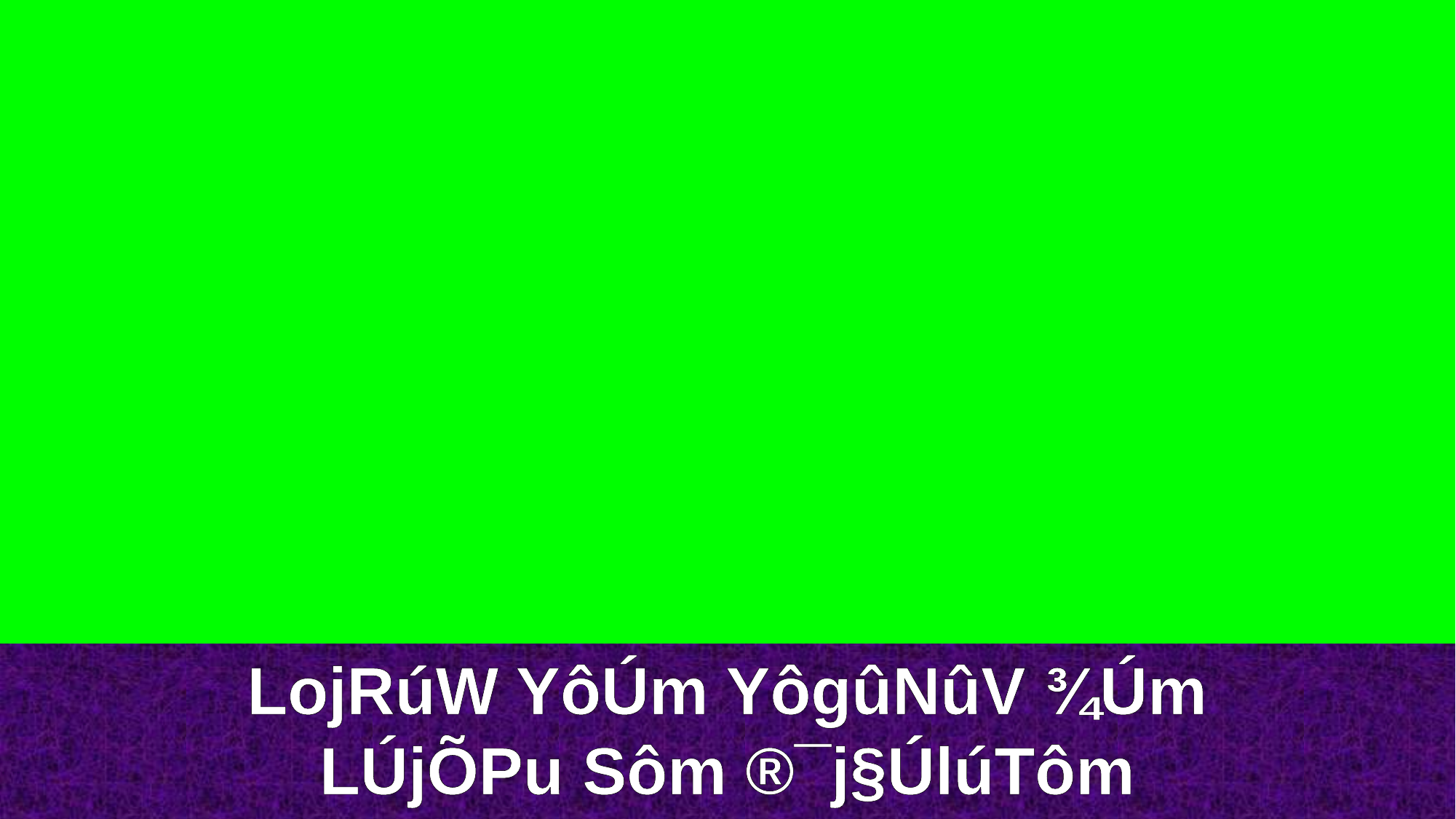

LojRúW YôÚm YôgûNûV ¾Úm LÚjÕPu Sôm ®¯j§ÚlúTôm